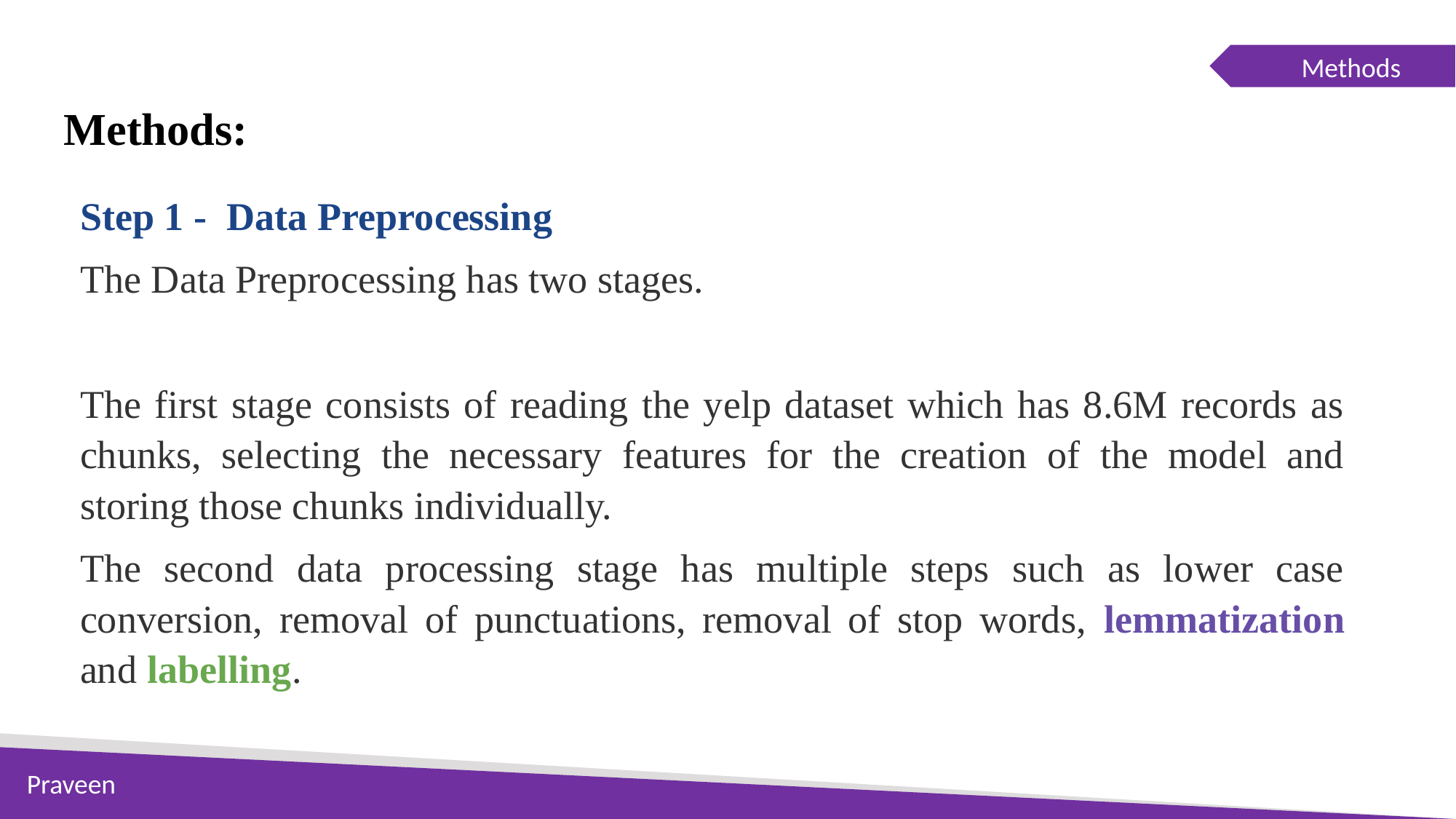

Methods

Methods:
Step 1 -  Data Preprocessing
The Data Preprocessing has two stages.

The first stage consists of reading the yelp dataset which has 8.6M records as chunks, selecting the necessary features for the creation of the model and storing those chunks individually.
The second data processing stage has multiple steps such as lower case conversion, removal of punctuations, removal of stop words, lemmatization and labelling.

Praveen